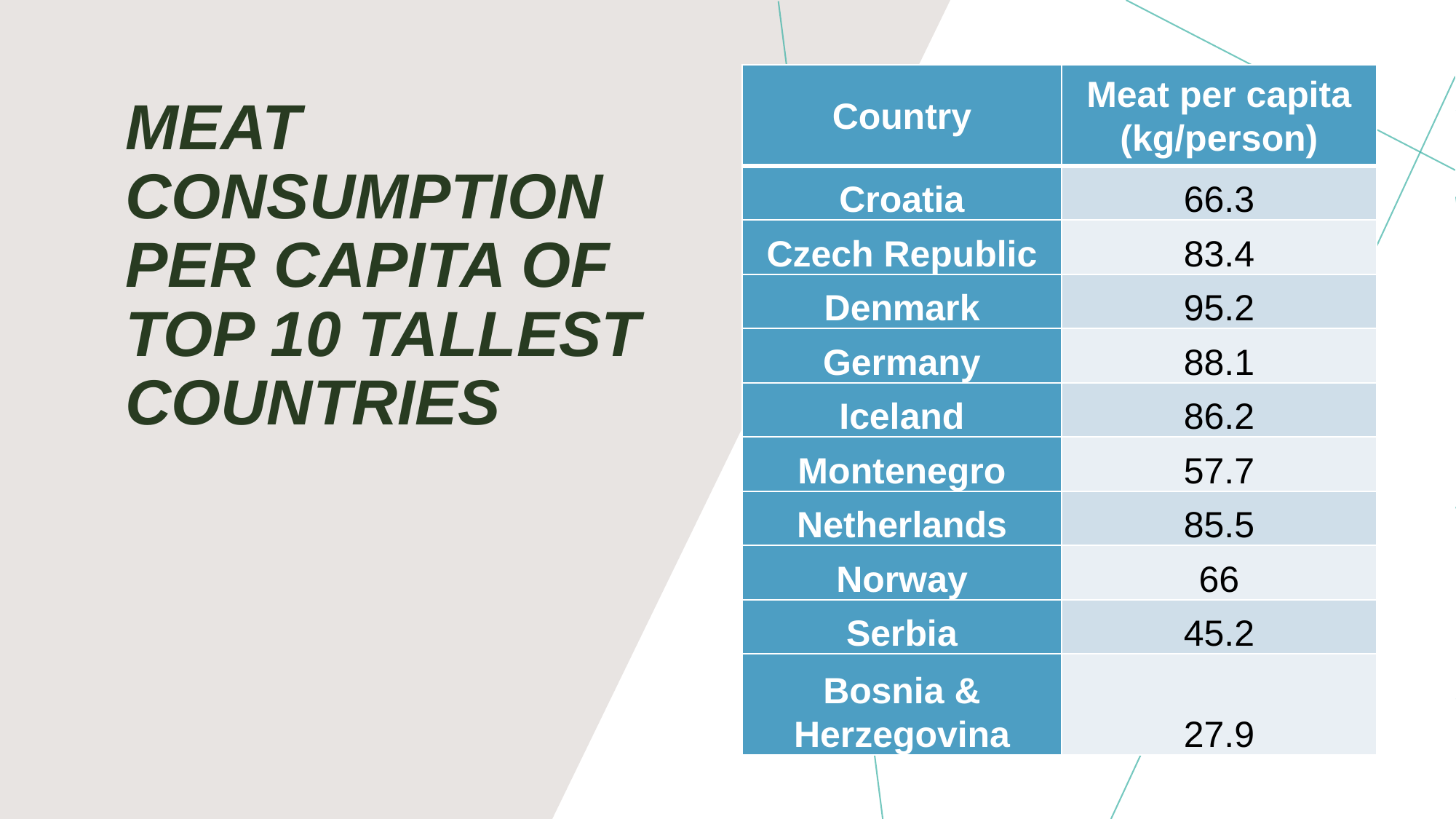

# Meat consumption per capita of Top 10 Tallest Countries
| Country | Meat per capita (kg/person) |
| --- | --- |
| Croatia | 66.3 |
| Czech Republic | 83.4 |
| Denmark | 95.2 |
| Germany | 88.1 |
| Iceland | 86.2 |
| Montenegro | 57.7 |
| Netherlands | 85.5 |
| Norway | 66 |
| Serbia | 45.2 |
| Bosnia & Herzegovina | 27.9 |